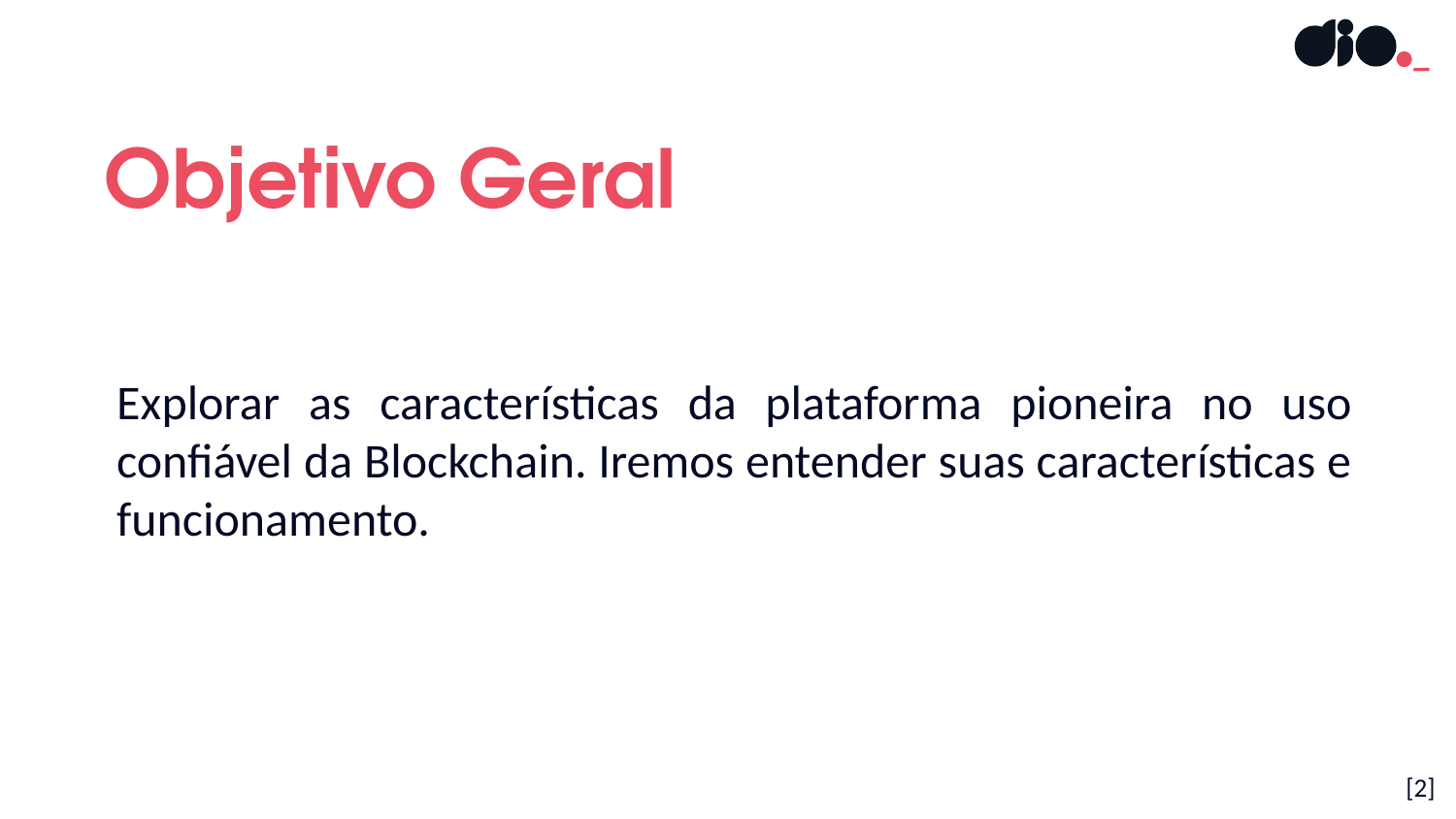

Objetivo Geral
Explorar as características da plataforma pioneira no uso confiável da Blockchain. Iremos entender suas características e funcionamento.
[2]